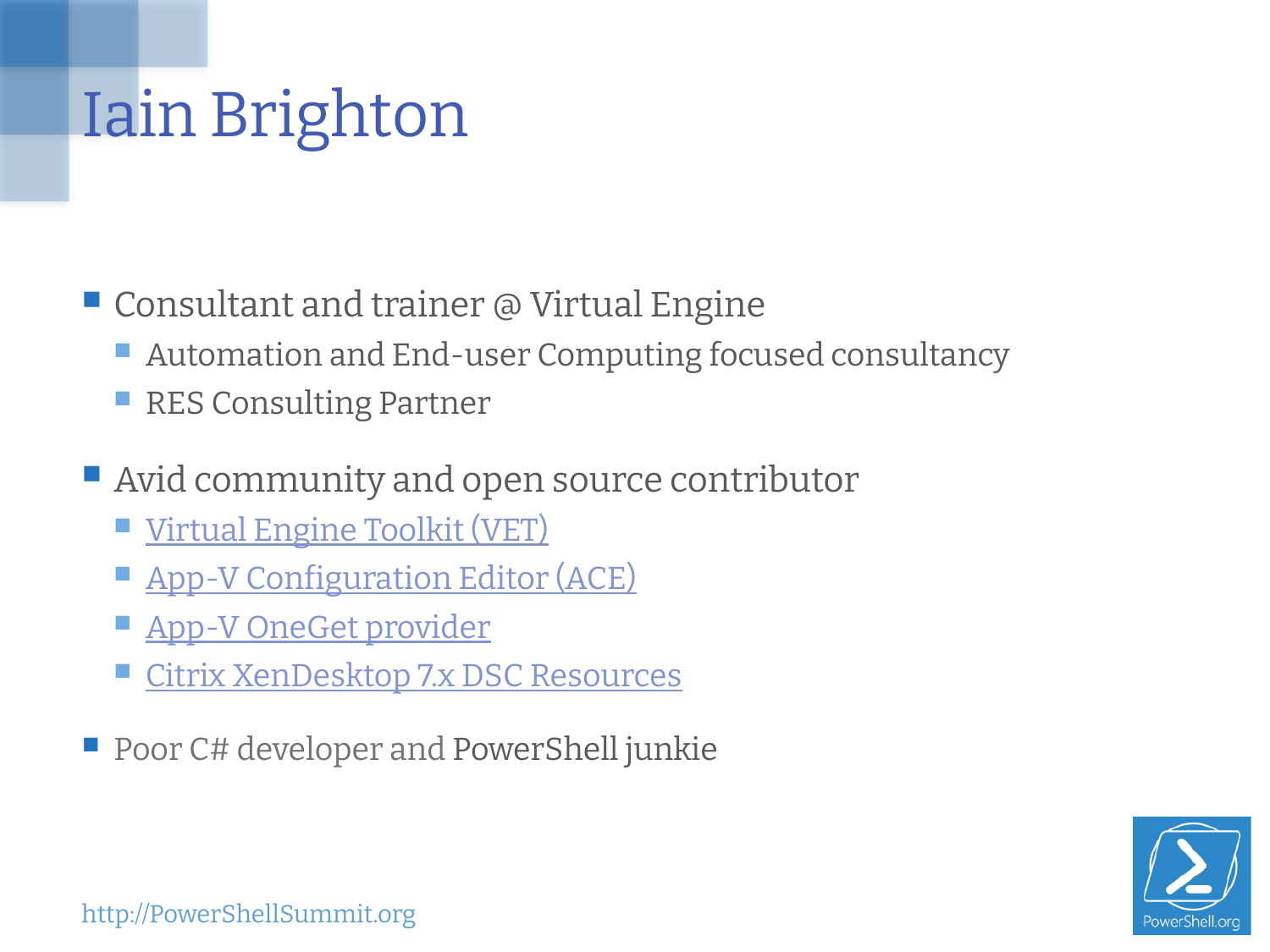

# Iain Brighton
Consultant and trainer @ Virtual Engine
Automation and End-user Computing focused consultancy
RES Consulting Partner
Avid community and open source contributor
Virtual Engine Toolkit (VET)
App-V Configuration Editor (ACE)
App-V OneGet provider
Citrix XenDesktop 7.x DSC Resources
Poor C# developer and PowerShell junkie